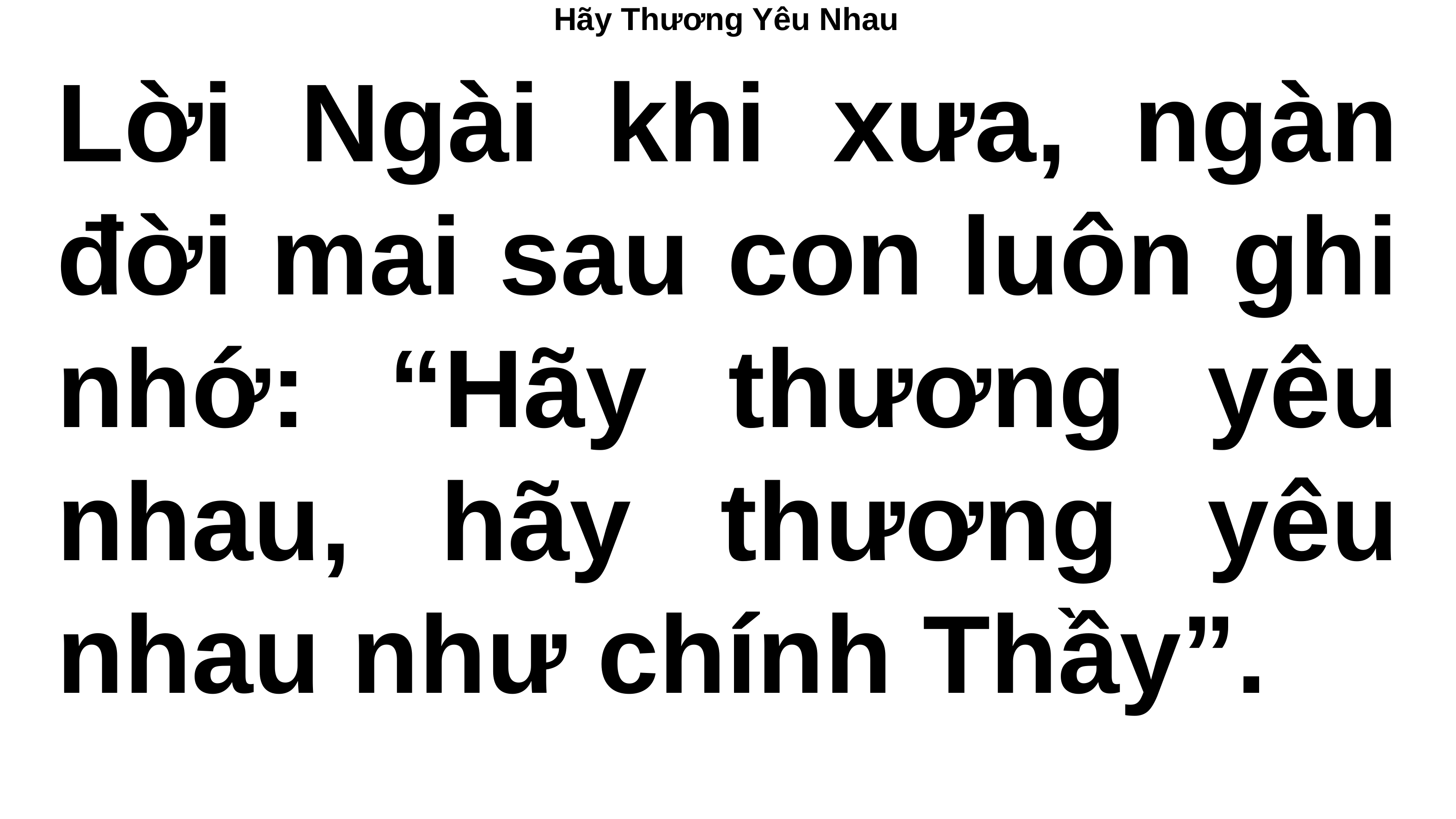

# Hãy Thương Yêu Nhau
Lời Ngài khi xưa, ngàn đời mai sau con luôn ghi nhớ: “Hãy thương yêu nhau, hãy thương yêu nhau như chính Thầy”.